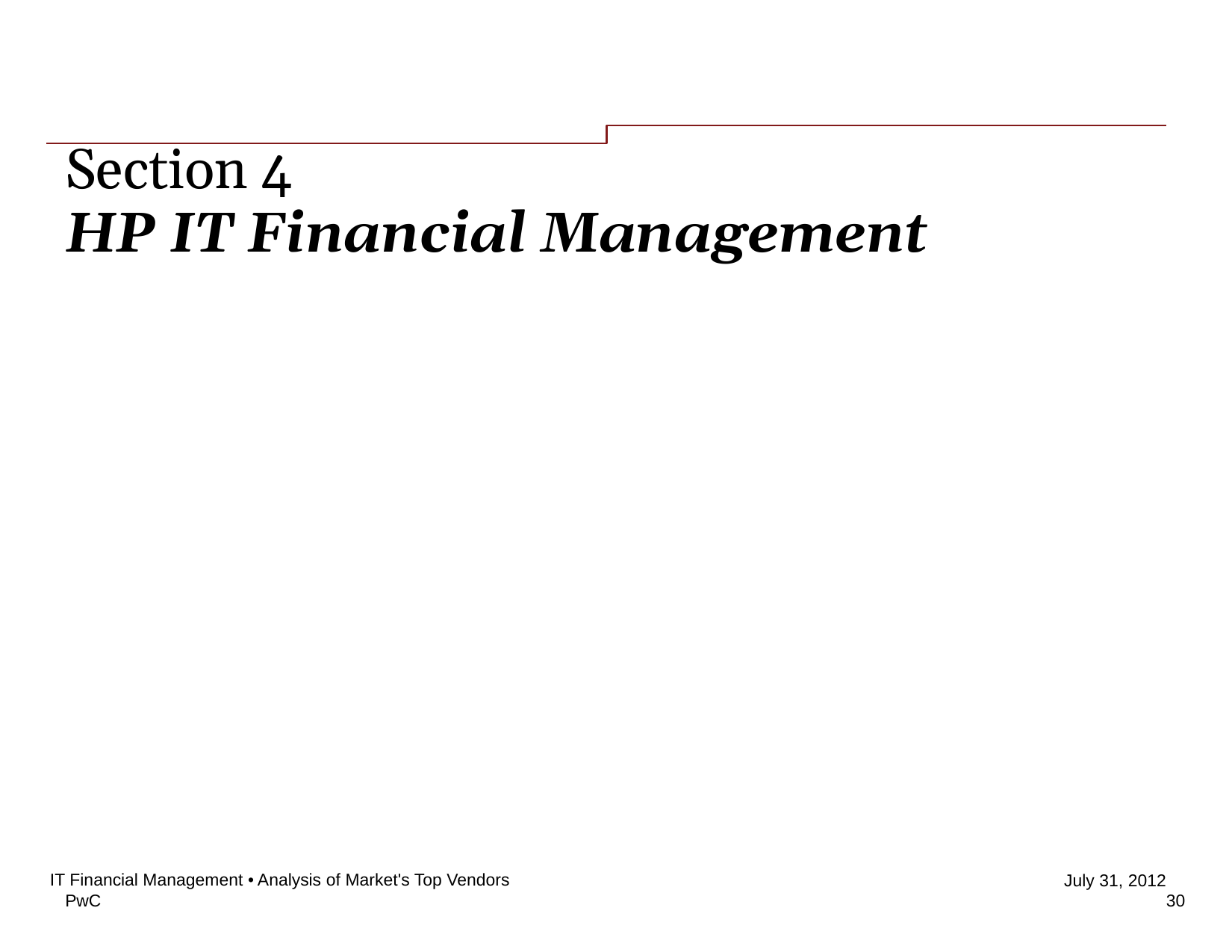

# Section 4
HP IT Financial Management
IT Financial Management • Analysis of Market's Top Vendors
30